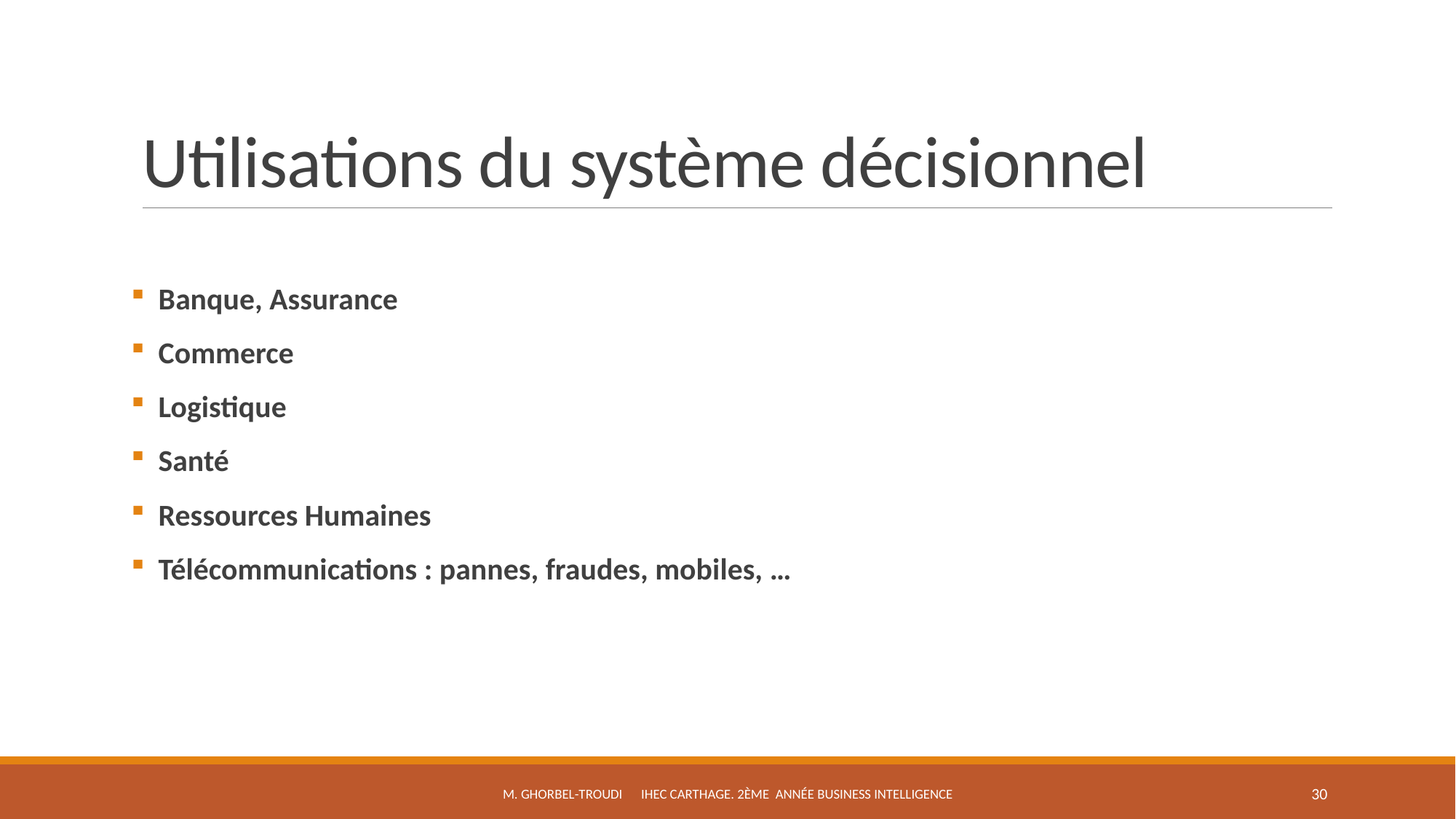

# Utilisations du système décisionnel

 Banque, Assurance
 Commerce
 Logistique
 Santé
 Ressources Humaines
 Télécommunications : pannes, fraudes, mobiles, …
M. Ghorbel-troudi      IHEC Carthage. 2ème  Année Business Intelligence
30